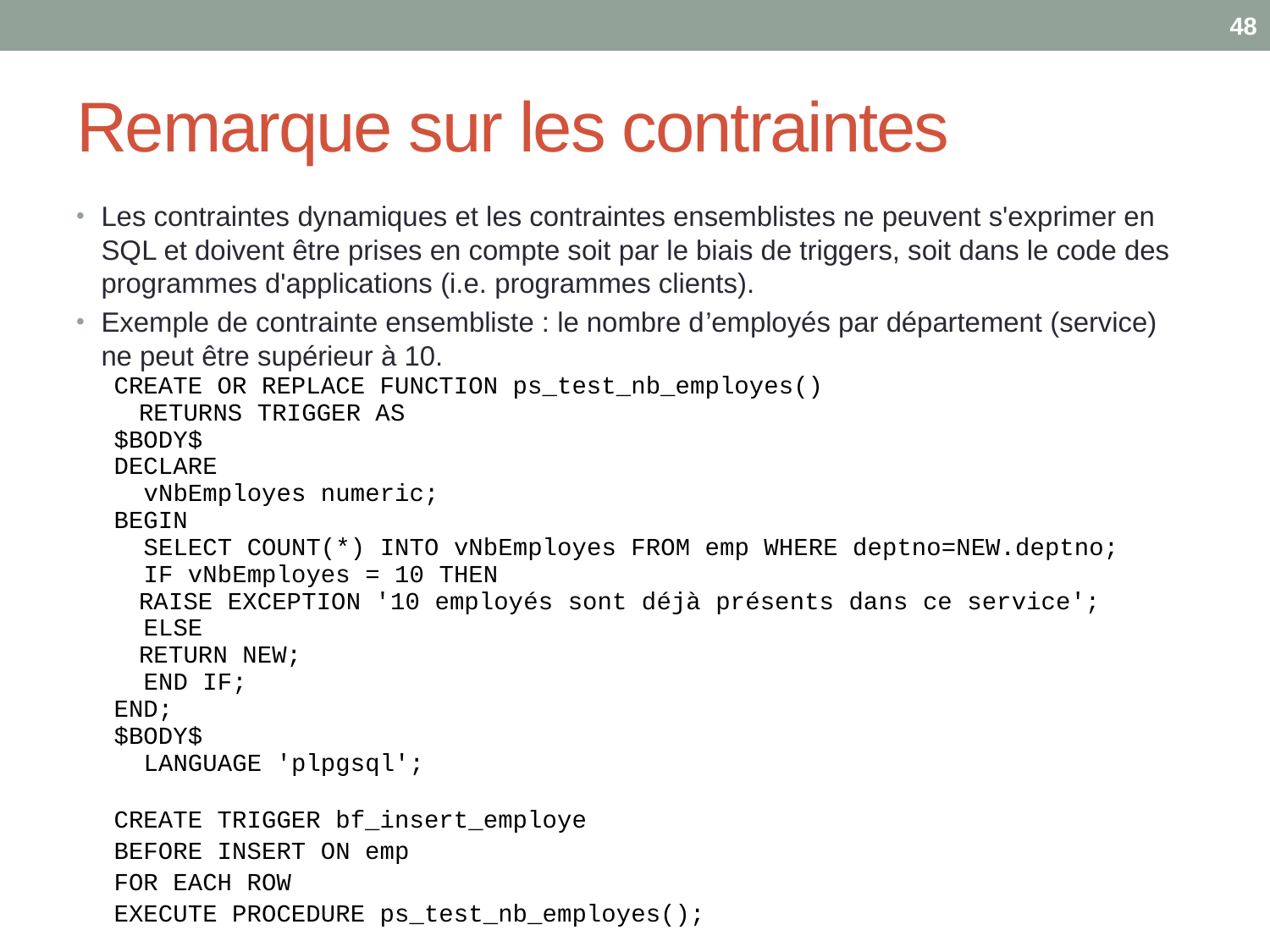

48
# Remarque sur les contraintes
Les contraintes dynamiques et les contraintes ensemblistes ne peuvent s'exprimer en SQL et doivent être prises en compte soit par le biais de triggers, soit dans le code des programmes d'applications (i.e. programmes clients).
Exemple de contrainte ensembliste : le nombre d’employés par département (service) ne peut être supérieur à 10.
CREATE OR REPLACE FUNCTION ps_test_nb_employes()
	RETURNS TRIGGER AS
$BODY$
DECLARE
  vNbEmployes numeric;
BEGIN
  SELECT COUNT(*) INTO vNbEmployes FROM emp WHERE deptno=NEW.deptno;
  IF vNbEmployes = 10 THEN
		RAISE EXCEPTION '10 employés sont déjà présents dans ce service';
  ELSE
		RETURN NEW;
  END IF;
END;
$BODY$
  LANGUAGE 'plpgsql';

CREATE TRIGGER bf_insert_employe
BEFORE INSERT ON emp
FOR EACH ROW
EXECUTE PROCEDURE ps_test_nb_employes();